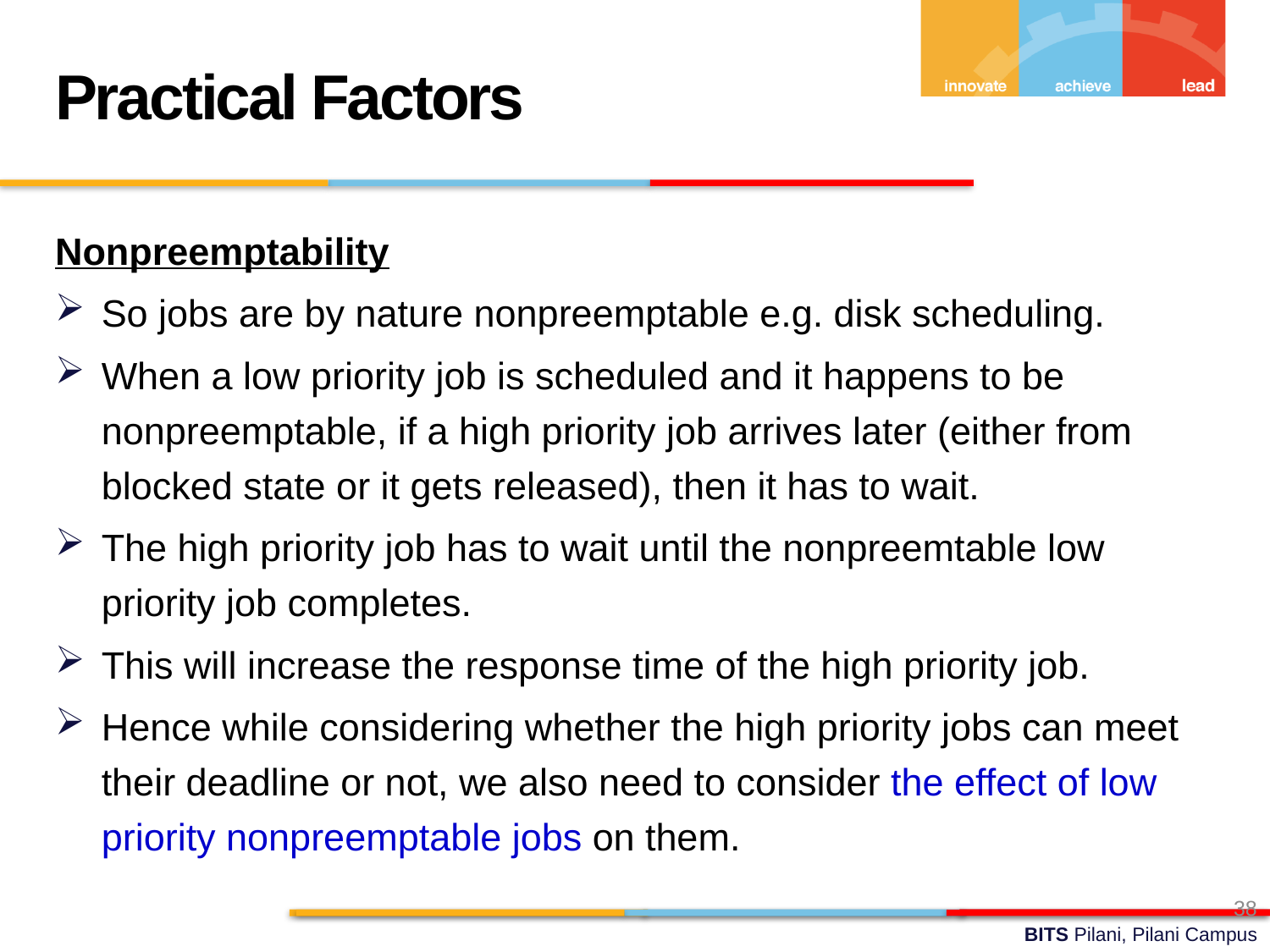

Practical Factors
Nonpreemptability
So jobs are by nature nonpreemptable e.g. disk scheduling.
When a low priority job is scheduled and it happens to be nonpreemptable, if a high priority job arrives later (either from blocked state or it gets released), then it has to wait.
The high priority job has to wait until the nonpreemtable low priority job completes.
This will increase the response time of the high priority job.
Hence while considering whether the high priority jobs can meet their deadline or not, we also need to consider the effect of low priority nonpreemptable jobs on them.
38